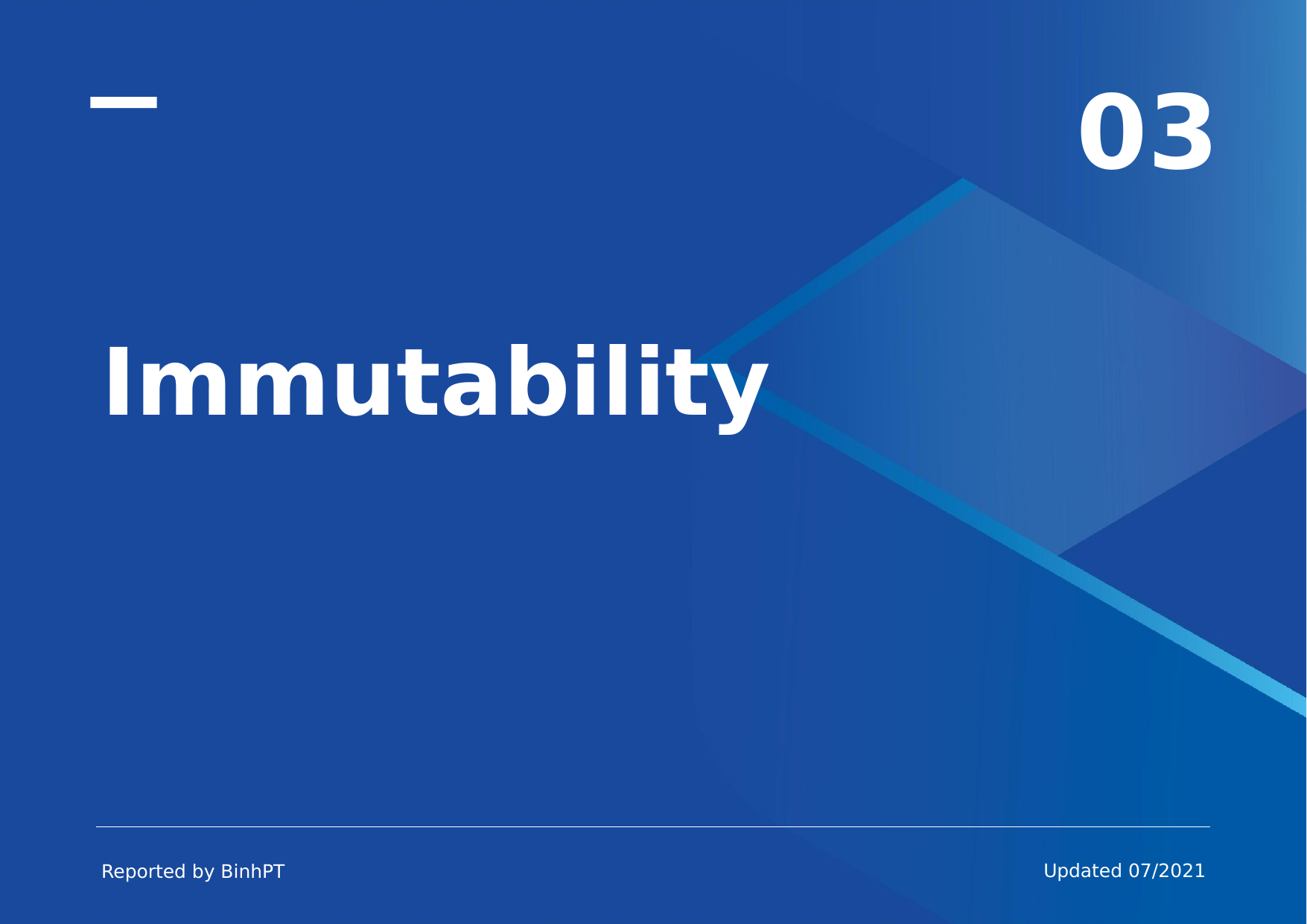

03
Immutability

Updated 07/2021
Reported by BinhPT